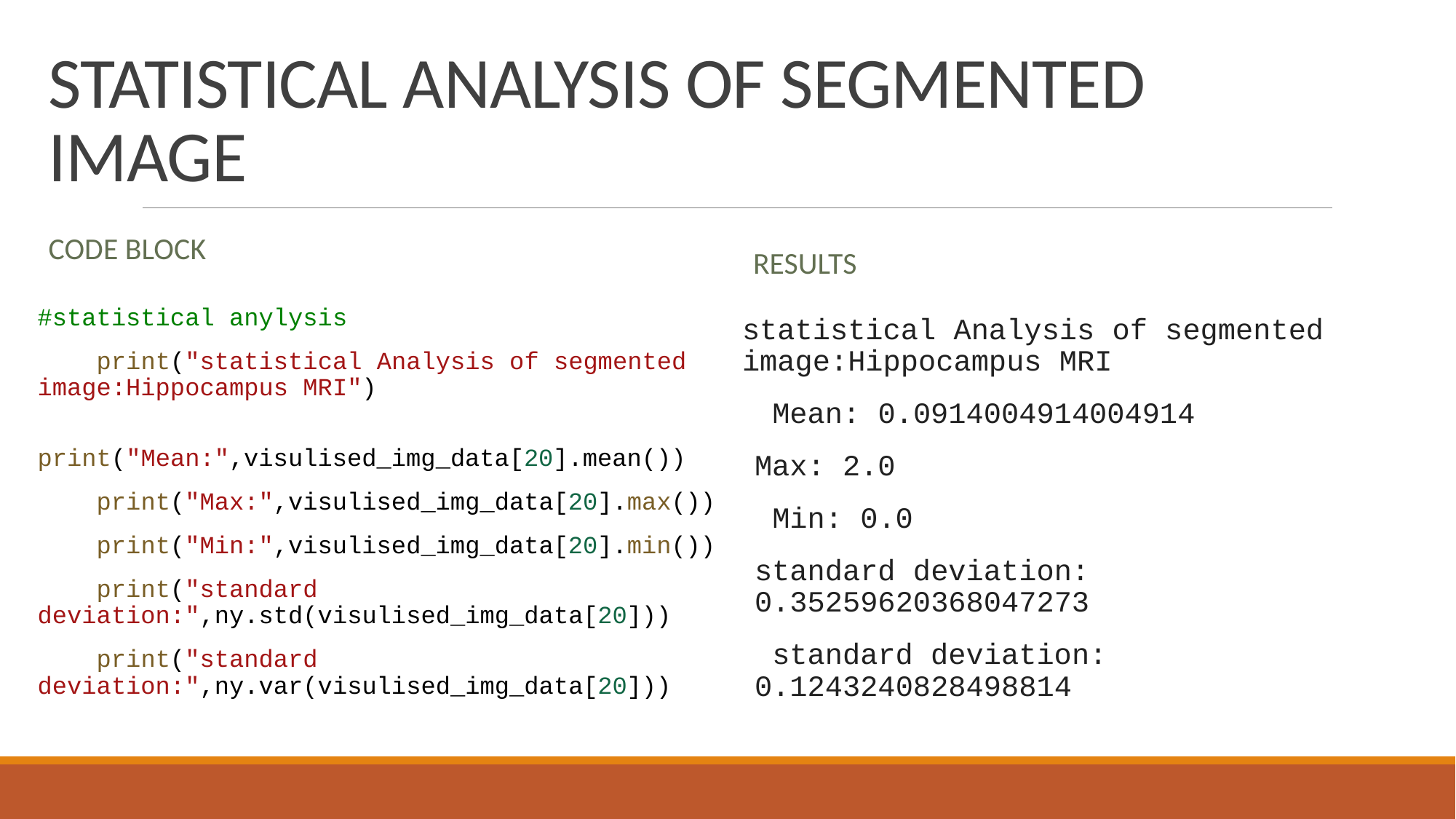

# STATISTICAL ANALYSIS OF SEGMENTED IMAGE
CODE BLOCK
RESULTS
#statistical anylysis
    print("statistical Analysis of segmented image:Hippocampus MRI")
    print("Mean:",visulised_img_data[20].mean())
    print("Max:",visulised_img_data[20].max())
    print("Min:",visulised_img_data[20].min())
    print("standard deviation:",ny.std(visulised_img_data[20]))
    print("standard deviation:",ny.var(visulised_img_data[20]))

statistical Analysis of segmented image:Hippocampus MRI
 Mean: 0.0914004914004914
Max: 2.0
 Min: 0.0
standard deviation: 0.35259620368047273
 standard deviation: 0.1243240828498814